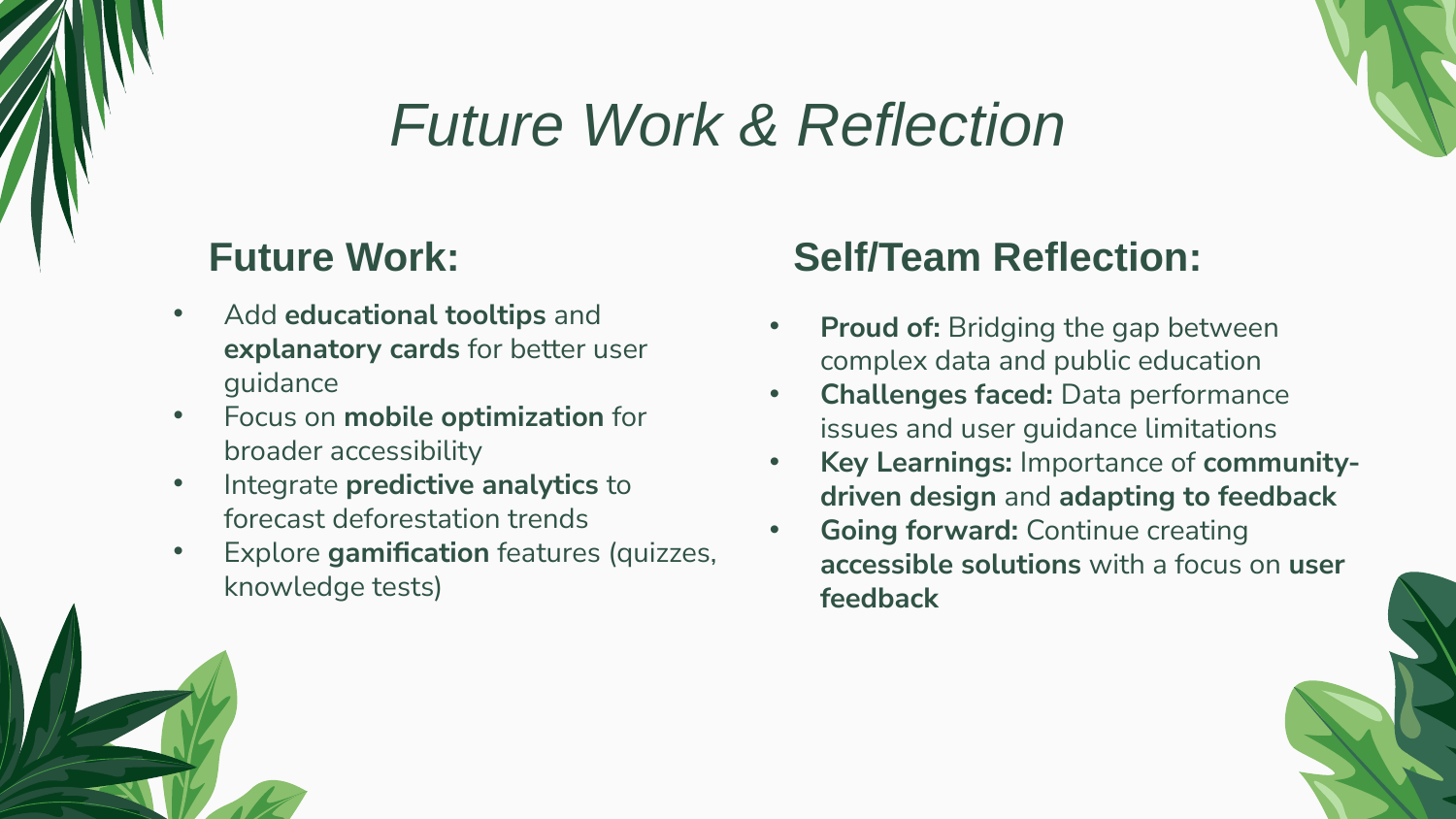

# Future Work & Reflection
Future Work:
Self/Team Reflection:
Add educational tooltips and explanatory cards for better user guidance
Focus on mobile optimization for broader accessibility
Integrate predictive analytics to forecast deforestation trends
Explore gamification features (quizzes, knowledge tests)

Proud of: Bridging the gap between complex data and public education
Challenges faced: Data performance issues and user guidance limitations
Key Learnings: Importance of community-driven design and adapting to feedback
Going forward: Continue creating accessible solutions with a focus on user feedback